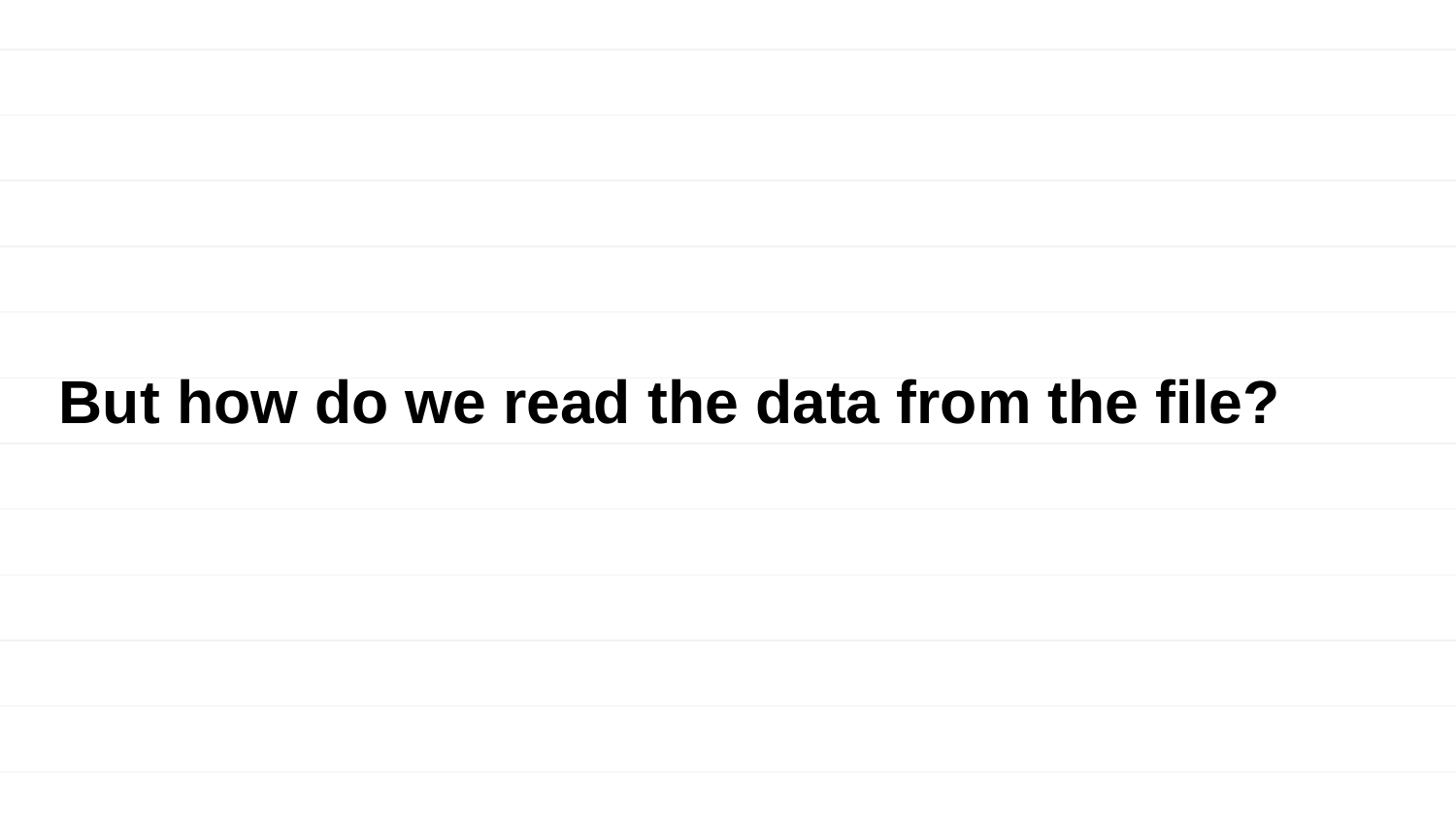

But how do we read the data from the file?